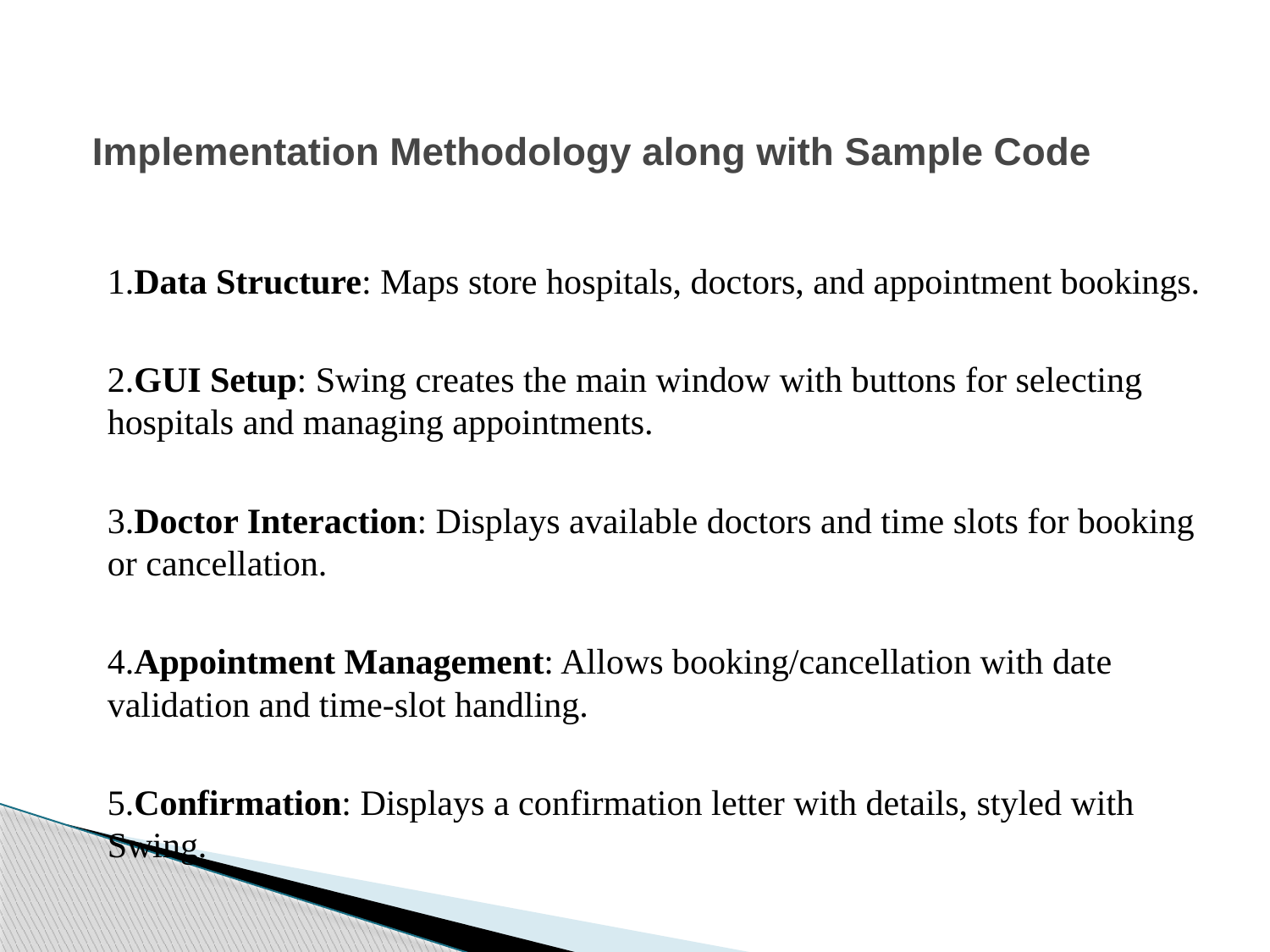

# Implementation Methodology along with Sample Code
1.Data Structure: Maps store hospitals, doctors, and appointment bookings.

2.GUI Setup: Swing creates the main window with buttons for selecting hospitals and managing appointments.

3.Doctor Interaction: Displays available doctors and time slots for booking or cancellation.

4.Appointment Management: Allows booking/cancellation with date validation and time-slot handling.

5.Confirmation: Displays a confirmation letter with details, styled with Swing.